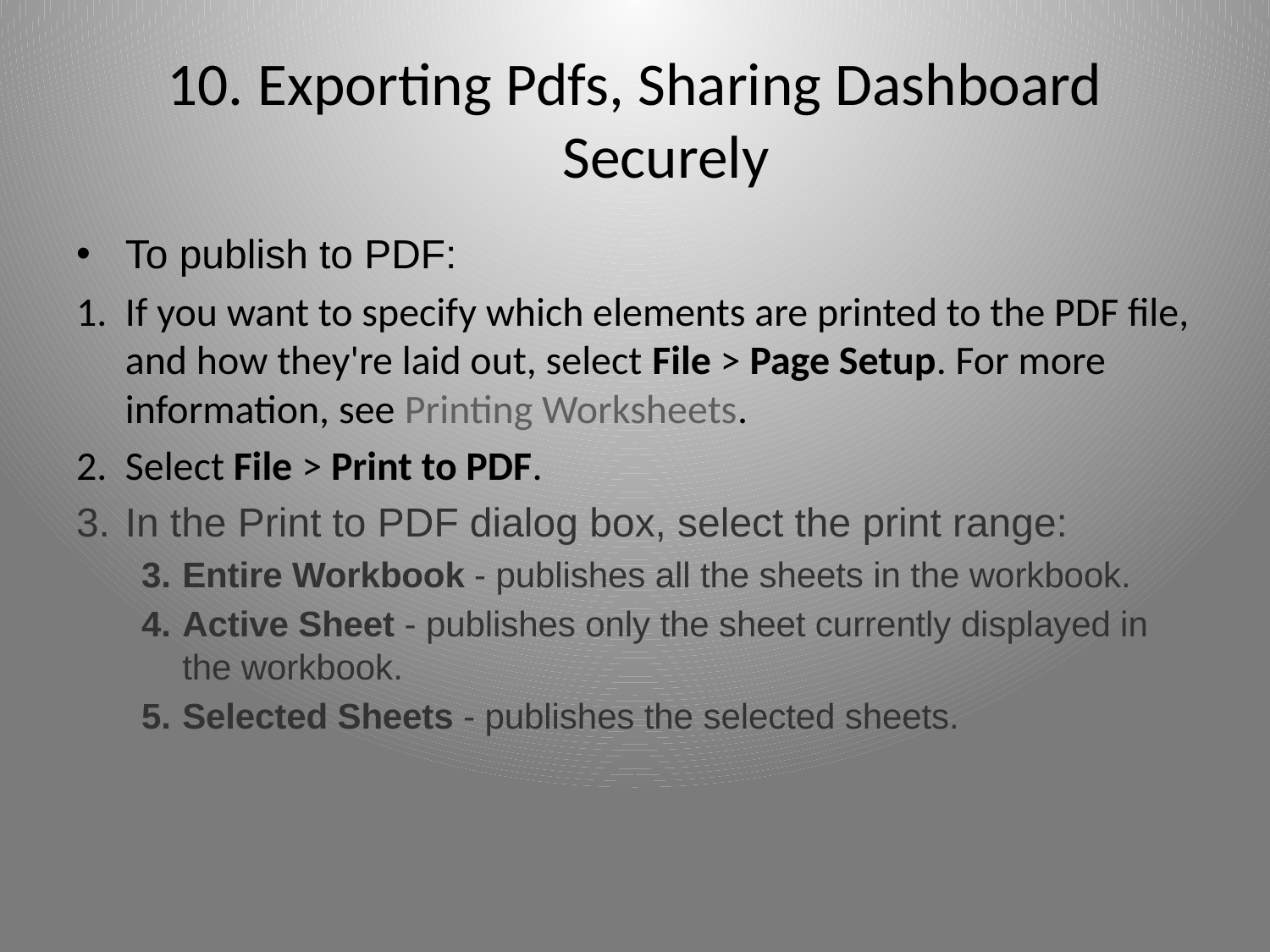

# 10. Exporting Pdfs, Sharing Dashboard Securely
To publish to PDF:
If you want to specify which elements are printed to the PDF file, and how they're laid out, select File > Page Setup. For more information, see Printing Worksheets.
Select File > Print to PDF.
In the Print to PDF dialog box, select the print range:
Entire Workbook - publishes all the sheets in the workbook.
Active Sheet - publishes only the sheet currently displayed in the workbook.
Selected Sheets - publishes the selected sheets.